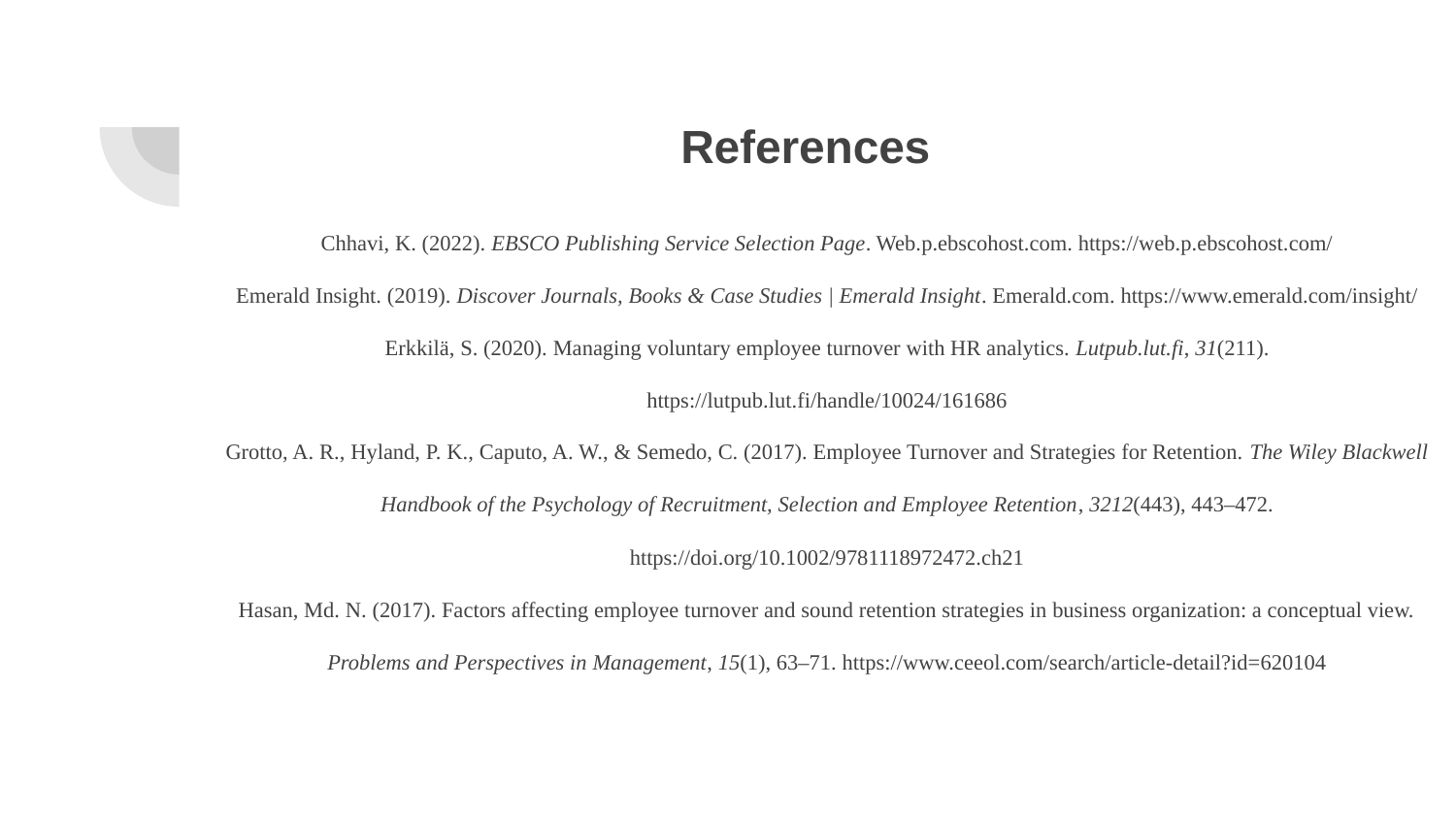

# References
Chhavi, K. (2022). EBSCO Publishing Service Selection Page. Web.p.ebscohost.com. https://web.p.ebscohost.com/
Emerald Insight. (2019). Discover Journals, Books & Case Studies | Emerald Insight. Emerald.com. https://www.emerald.com/insight/
Erkkilä, S. (2020). Managing voluntary employee turnover with HR analytics. Lutpub.lut.fi, 31(211). https://lutpub.lut.fi/handle/10024/161686
Grotto, A. R., Hyland, P. K., Caputo, A. W., & Semedo, C. (2017). Employee Turnover and Strategies for Retention. The Wiley Blackwell Handbook of the Psychology of Recruitment, Selection and Employee Retention, 3212(443), 443–472. https://doi.org/10.1002/9781118972472.ch21
Hasan, Md. N. (2017). Factors affecting employee turnover and sound retention strategies in business organization: a conceptual view. Problems and Perspectives in Management, 15(1), 63–71. https://www.ceeol.com/search/article-detail?id=620104